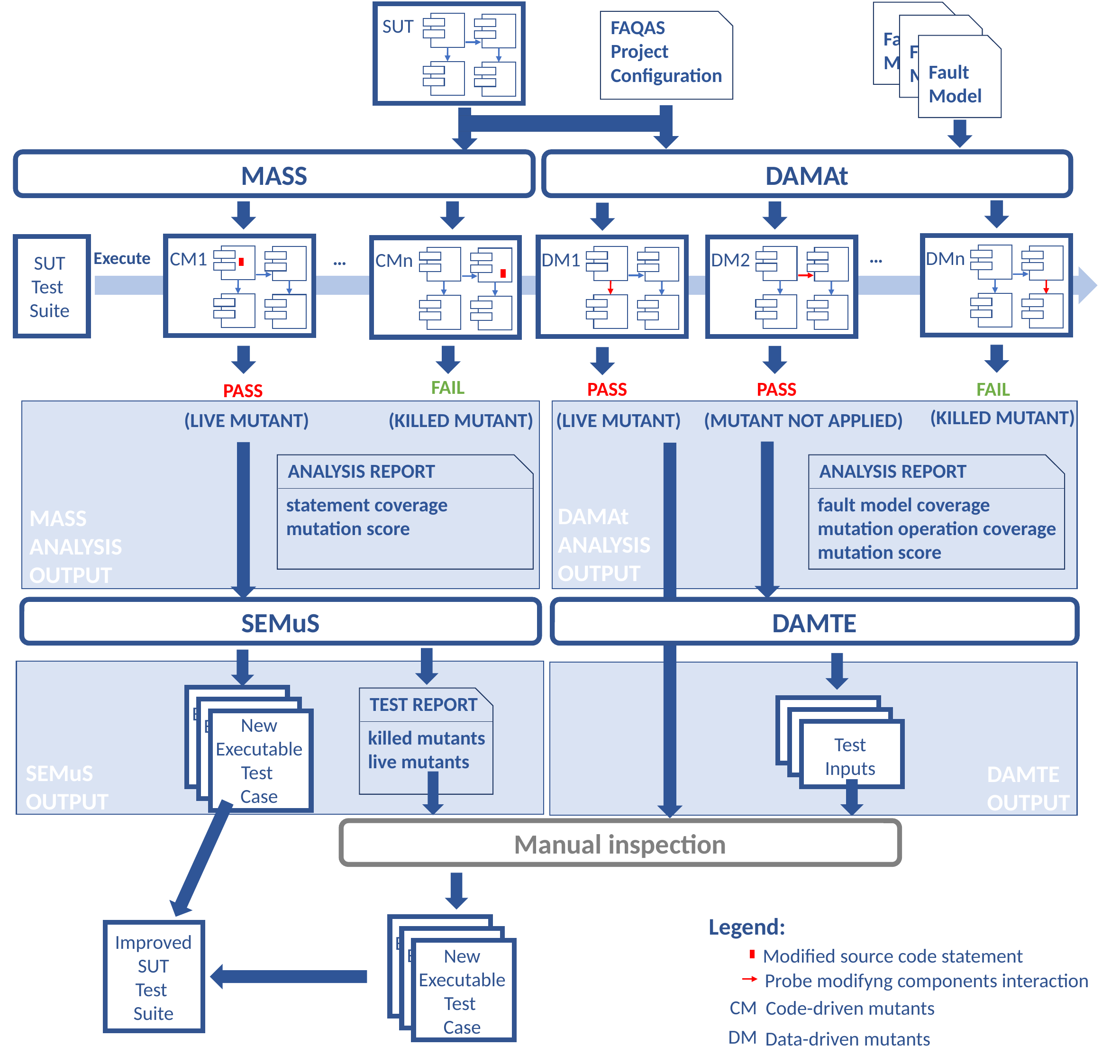

Fault
Model

SUT

FAQAS
Project
Configuration

Fault
Model

Fault
Model

MASS
DAMAt

DMn

CM1

SUT
Test
Suite

DM1

DM2

CMn

…
…
Execute

FAIL
PASS
PASS
FAIL
PASS

(KILLED MUTANT)
(LIVE MUTANT)
(KILLED MUTANT)
(LIVE MUTANT)
(MUTANT NOT APPLIED)
ANALYSIS REPORT
ANALYSIS REPORT

statement coverage
mutation score
fault model coverage
mutation operation coverage
mutation score
DAMAt
ANALYSIS
OUTPUT
MASS
ANALYSIS
OUTPUT

SEMuS
DAMTE

Executable
Test
Case

Executable
Test
Case
New
Executable
Test
Case

TEST REPORT

Test
Inputs

Test
Inputs
killed mutants
live mutants

Test
Inputs
SEMuS
OUTPUT
DAMTE
OUTPUT

Manual inspection

Legend:

Executable
Test
Case

Improved
SUT
Test
Suite

Executable
Test
Case
New
Executable
Test
Case

Modified source code statement

Probe modifyng components interaction
CM
Code-driven mutants
DM
Data-driven mutants